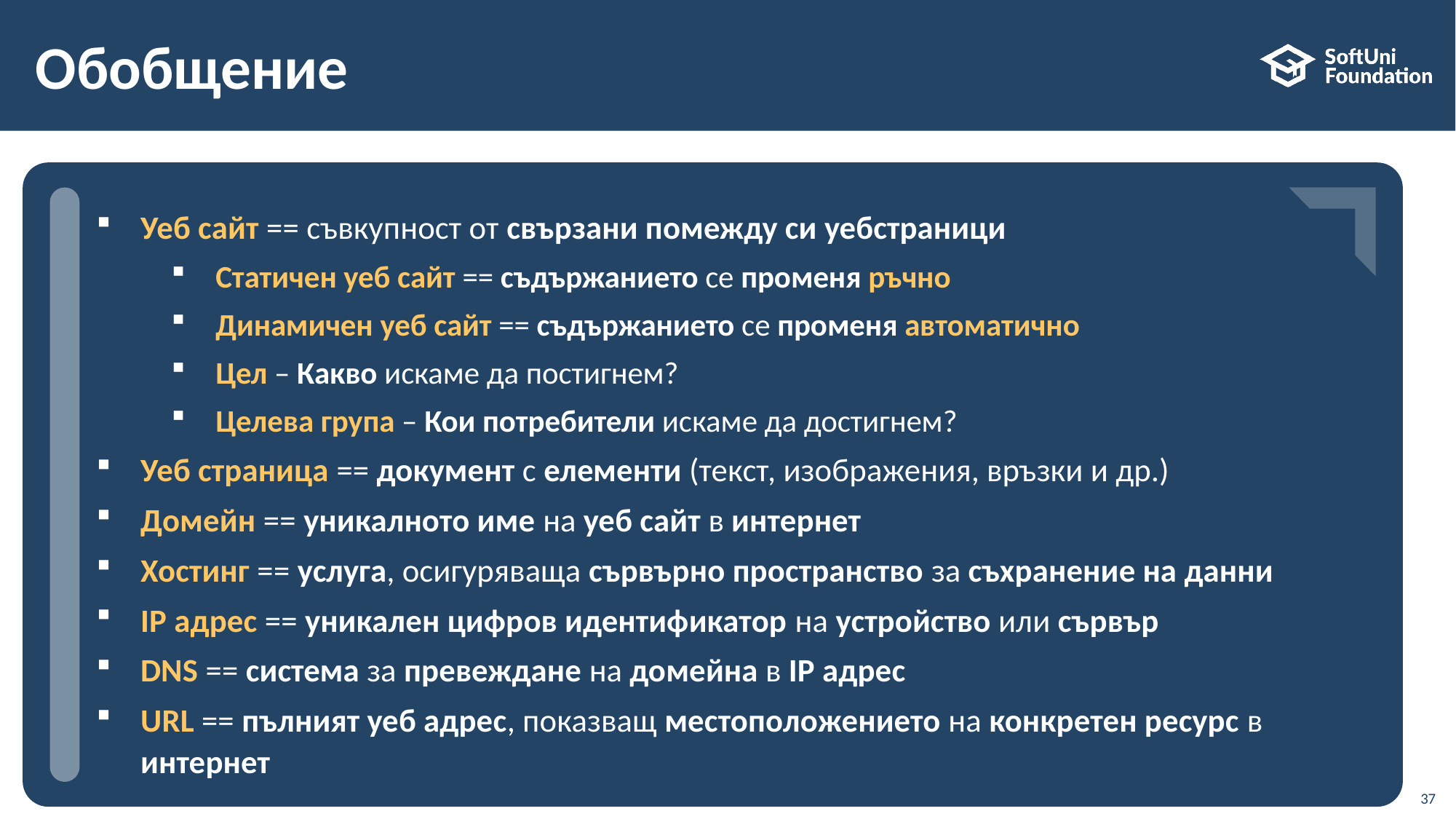

# Обобщение

Уеб сайт == съвкупност от свързани помежду си уебстраници
Статичен уеб сайт == съдържанието се променя ръчно
Динамичен уеб сайт == съдържанието се променя автоматично
Цел – Какво искаме да постигнем?
Целева група – Кои потребители искаме да достигнем?
Уеб страница == документ с елементи (текст, изображения, връзки и др.)
Домейн == уникалното име на уеб сайт в интернет
Хостинг == услуга, осигуряваща сървърно пространство за съхранение на данни
IP адрес == уникален цифров идентификатор на устройство или сървър
DNS == система за превеждане на домейна в IP адрес
URL == пълният уеб адрес, показващ местоположението на конкретен ресурс в интернет

37